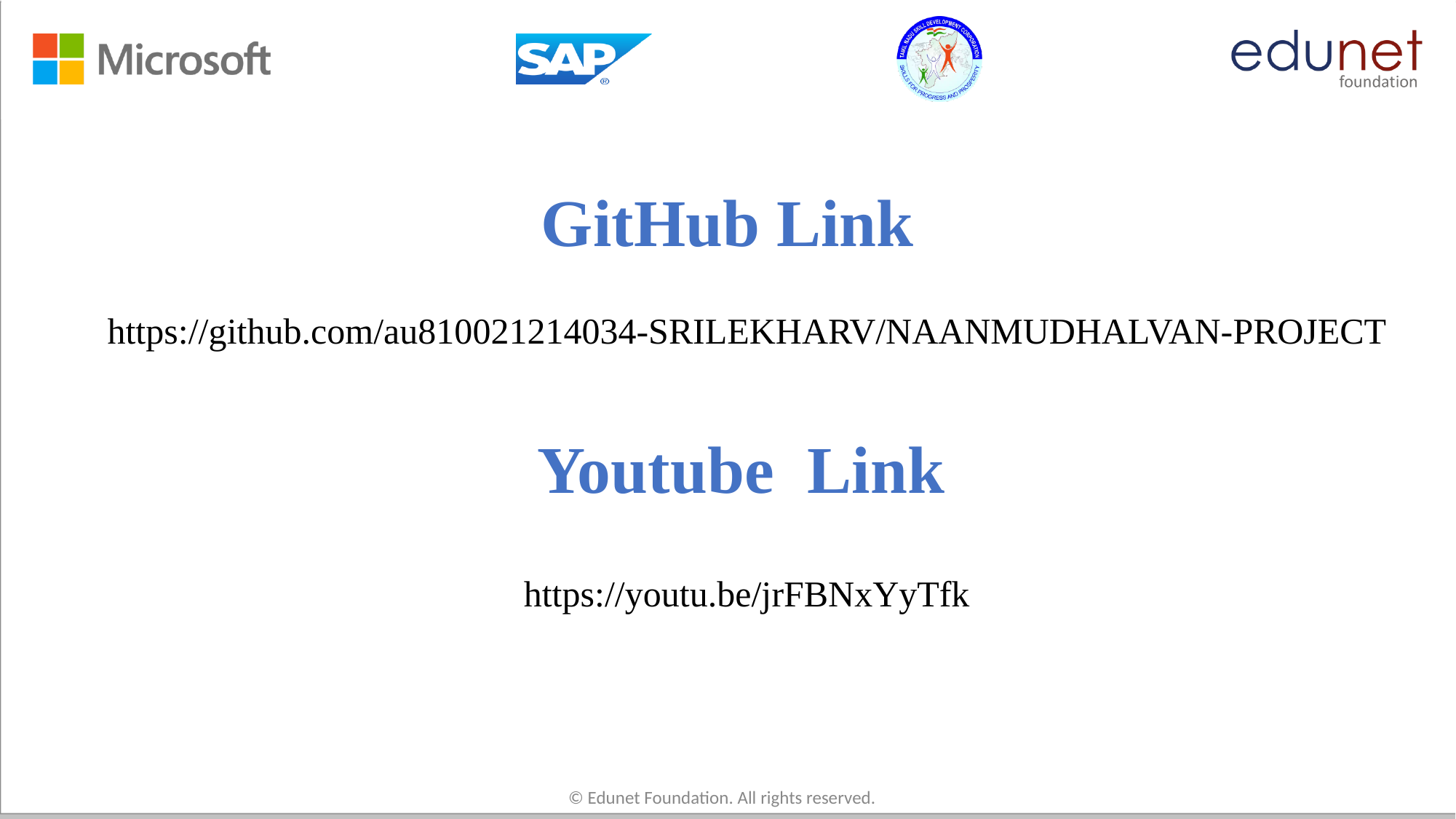

# GitHub Link
https://github.com/au810021214034-SRILEKHARV/NAANMUDHALVAN-PROJECT
Youtube  Link
https://youtu.be/jrFBNxYyTfk
© Edunet Foundation. All rights reserved.